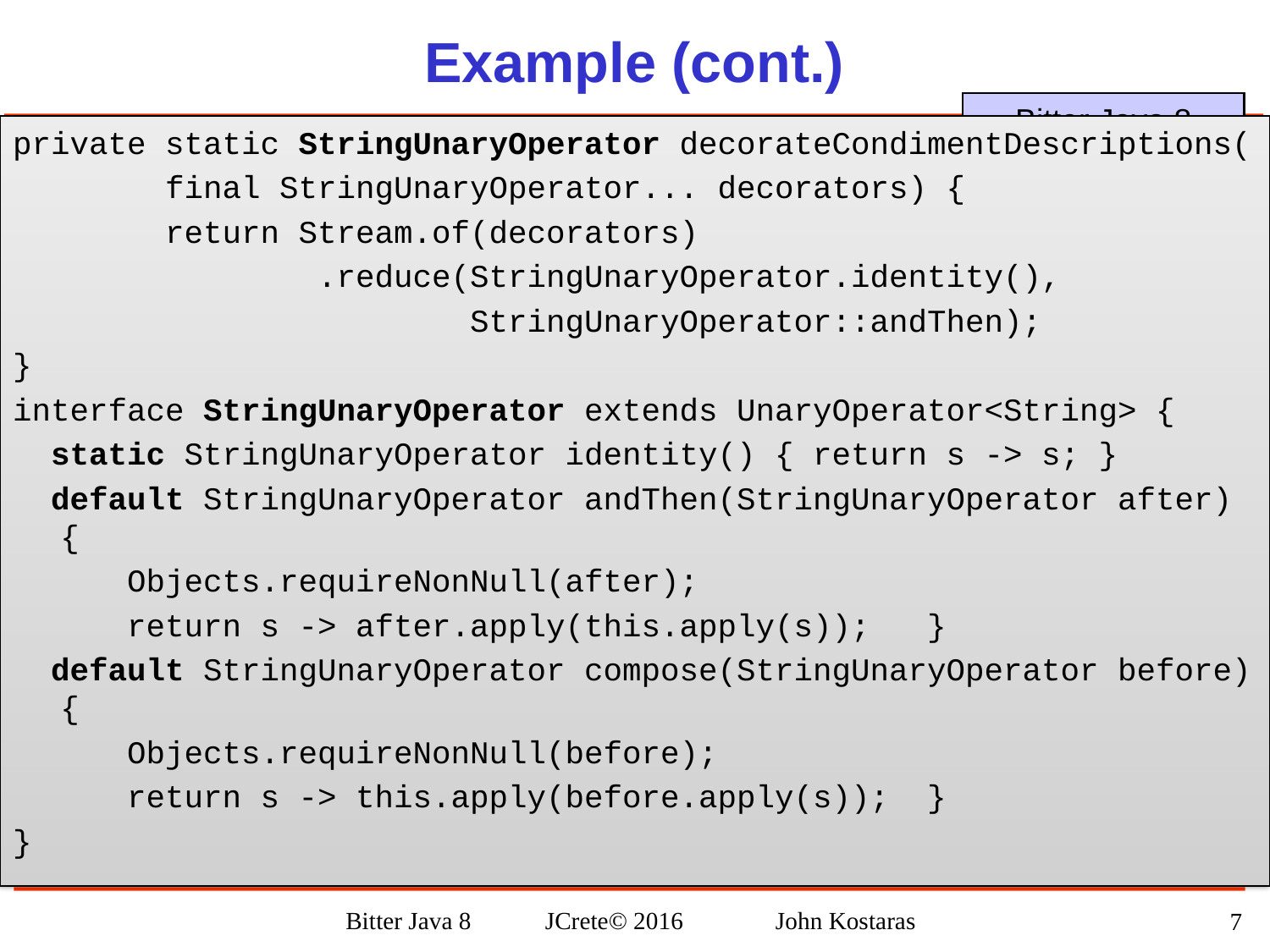

# Example (cont.)
private static StringUnaryOperator decorateCondimentDescriptions(
        final StringUnaryOperator... decorators) {
        return Stream.of(decorators)
                .reduce(StringUnaryOperator.identity(),
                        StringUnaryOperator::andThen);
}
interface StringUnaryOperator extends UnaryOperator<String> {
  static StringUnaryOperator identity() { return s -> s; }
  default StringUnaryOperator andThen(StringUnaryOperator after) {
      Objects.requireNonNull(after);
      return s -> after.apply(this.apply(s));   }
  default StringUnaryOperator compose(StringUnaryOperator before) {
      Objects.requireNonNull(before);
      return s -> this.apply(before.apply(s));  }
}